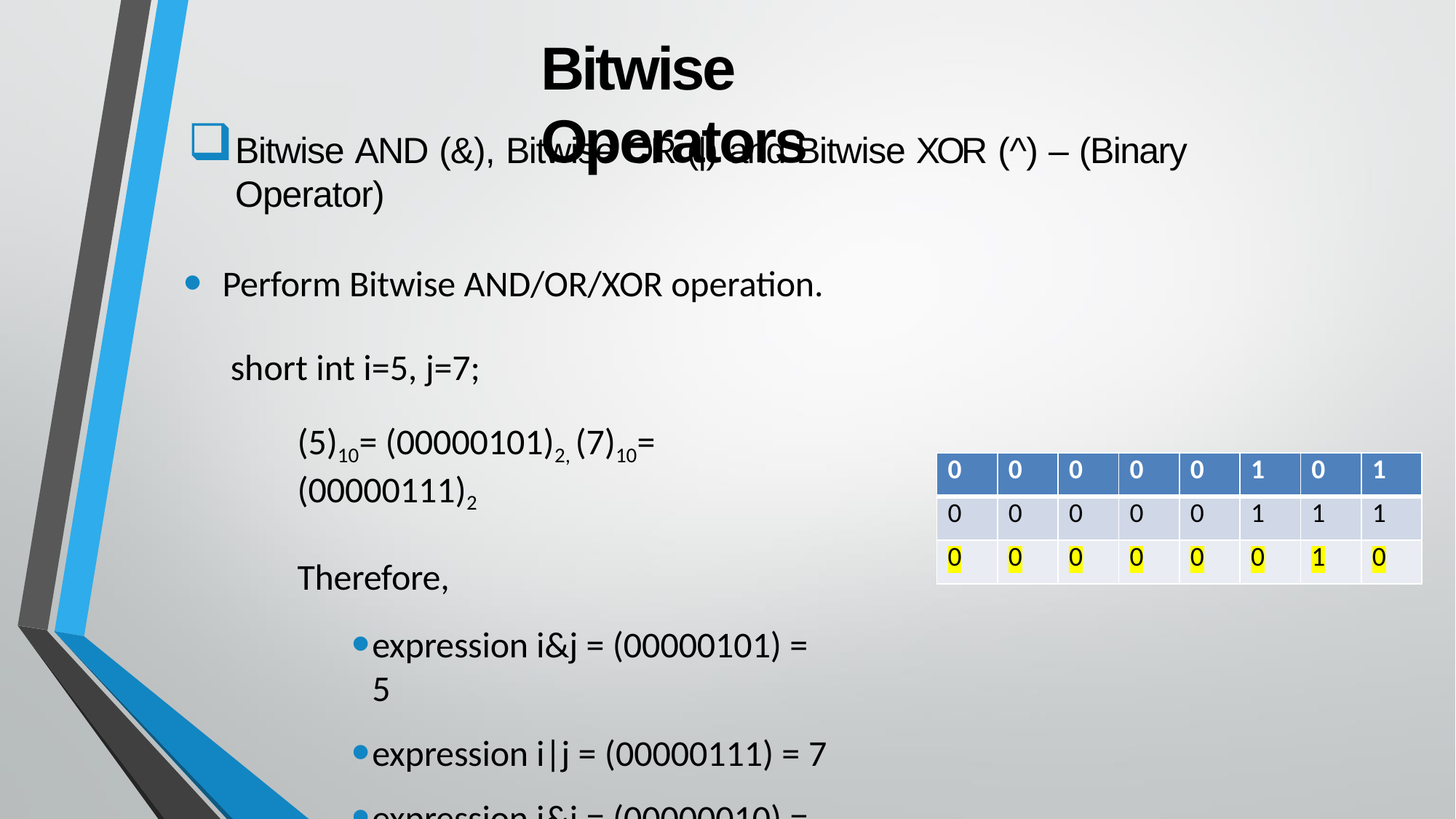

# Bitwise Operators
Bitwise AND (&), Bitwise OR (|) and Bitwise XOR (^) – (Binary Operator)
Perform Bitwise AND/OR/XOR operation.  short int i=5, j=7;
(5)10= (00000101)2, (7)10= (00000111)2

Therefore,
expression i&j = (00000101) = 5
expression i|j = (00000111) = 7
expression i&j = (00000010) = 2
| 0 | 0 | 0 | 0 | 0 | 1 | 0 | 1 |
| --- | --- | --- | --- | --- | --- | --- | --- |
| 0 | 0 | 0 | 0 | 0 | 1 | 1 | 1 |
| 0 | 0 | 0 | 0 | 0 | 0 | 1 | 0 |